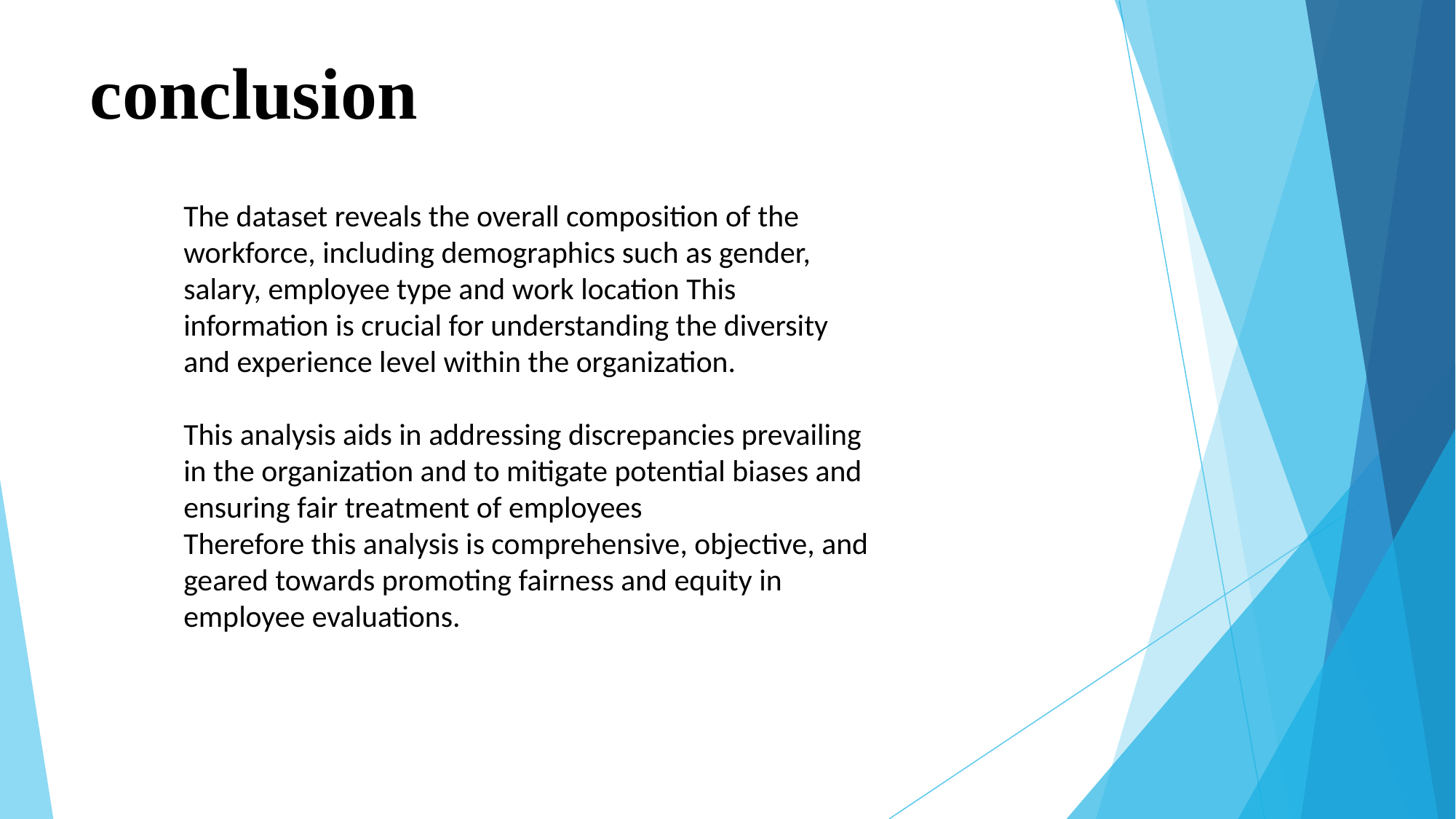

# conclusion
The dataset reveals the overall composition of the
workforce, including demographics such as gender,
salary, employee type and work location This
information is crucial for understanding the diversity
and experience level within the organization.

This analysis aids in addressing discrepancies prevailing  in the organization and to mitigate potential biases and ensuring fair treatment of employees
Therefore this analysis is comprehensive, objective, and geared towards promoting fairness and equity in employee evaluations.